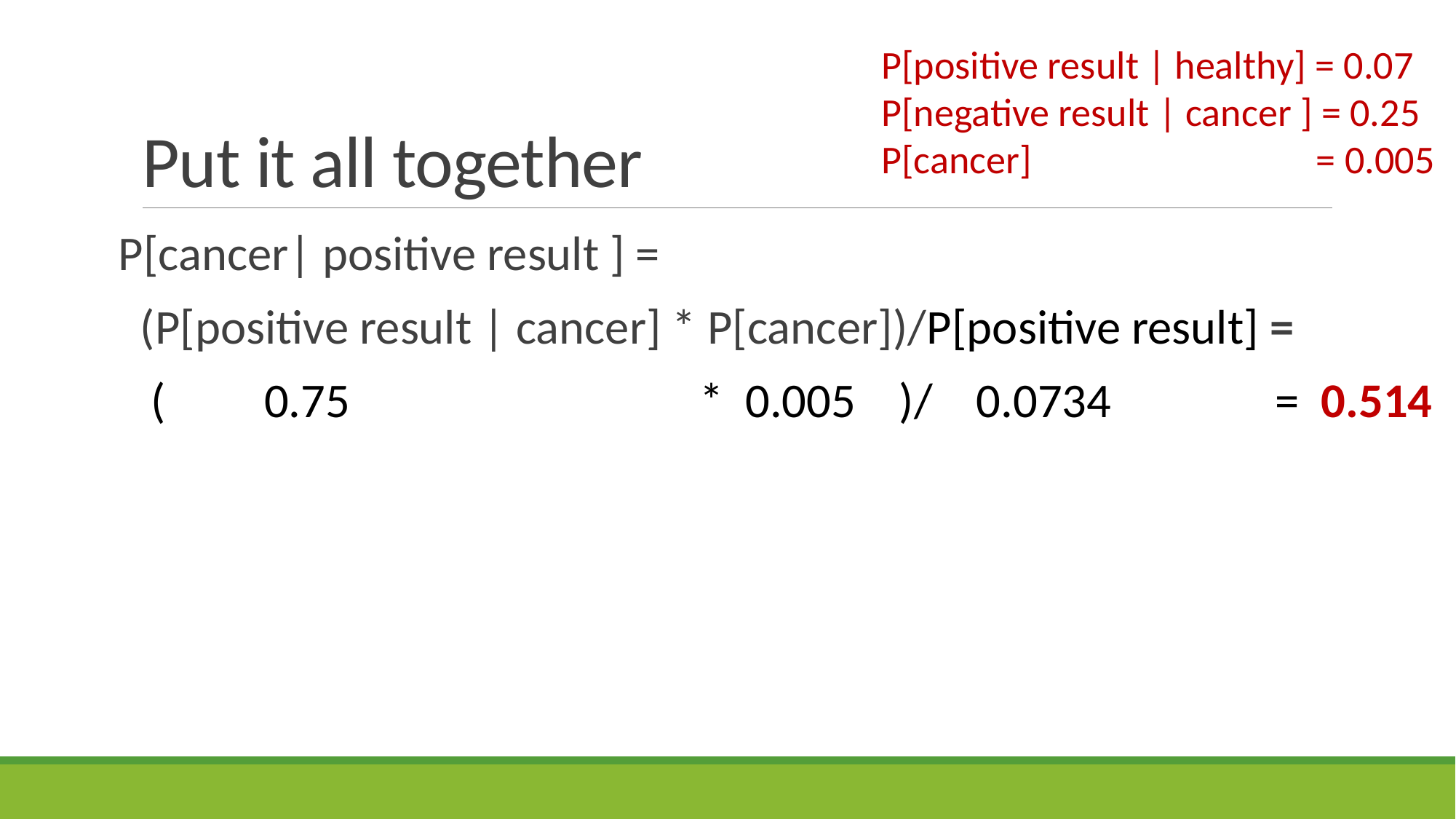

# Put it all together
P[positive result | healthy] = 0.07
P[negative result | cancer ] = 0.25
P[cancer]                                = 0.005

P[cancer| positive result ] =
  (P[positive result | cancer] * P[cancer])/P[positive result] =
   (         0.75                                *  0.005    )/    0.0734               =  0.514